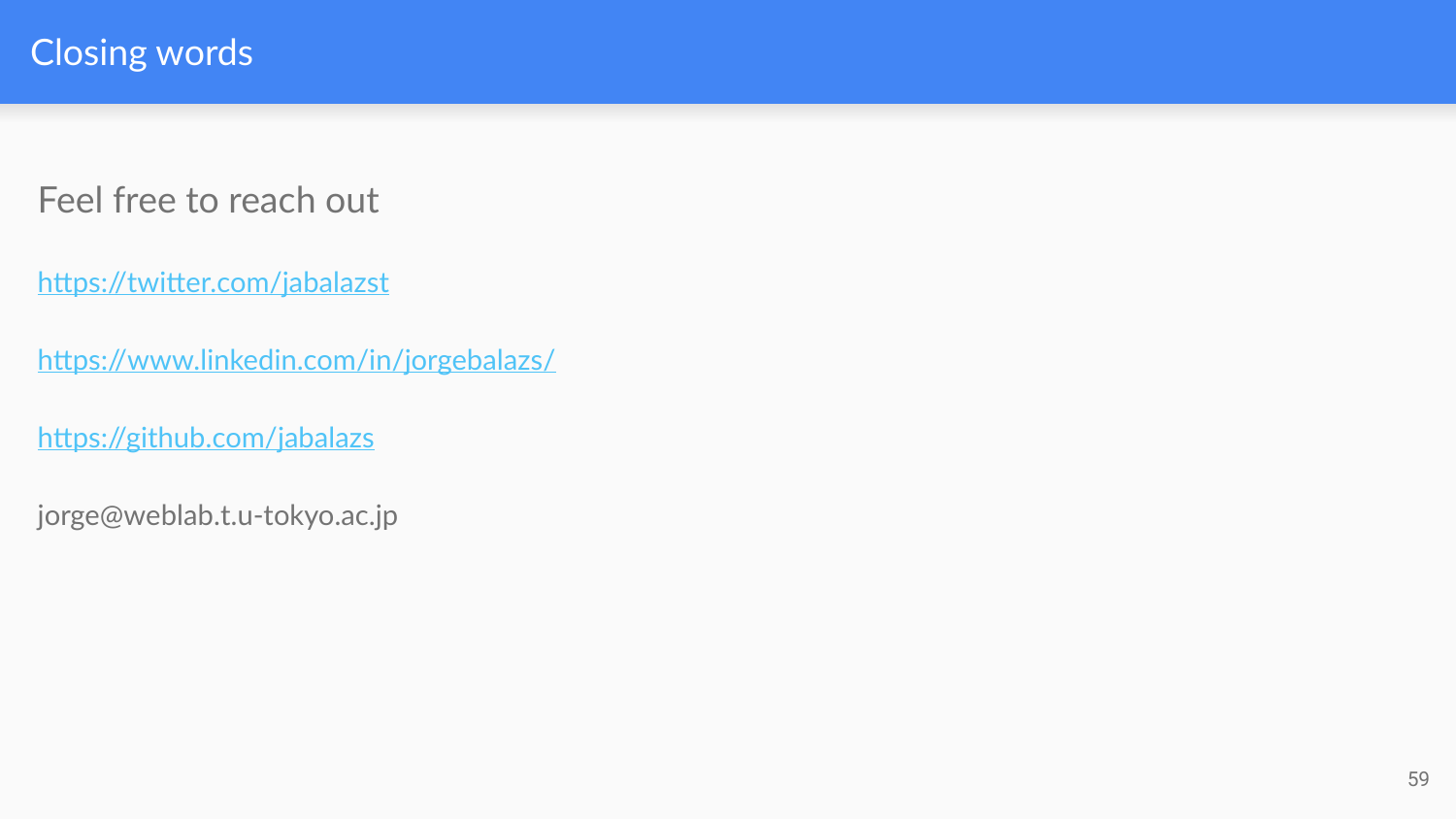

# Closing words
Feel free to reach out

https://twitter.com/jabalazst

https://www.linkedin.com/in/jorgebalazs/

https://github.com/jabalazs

jorge@weblab.t.u-tokyo.ac.jp
59